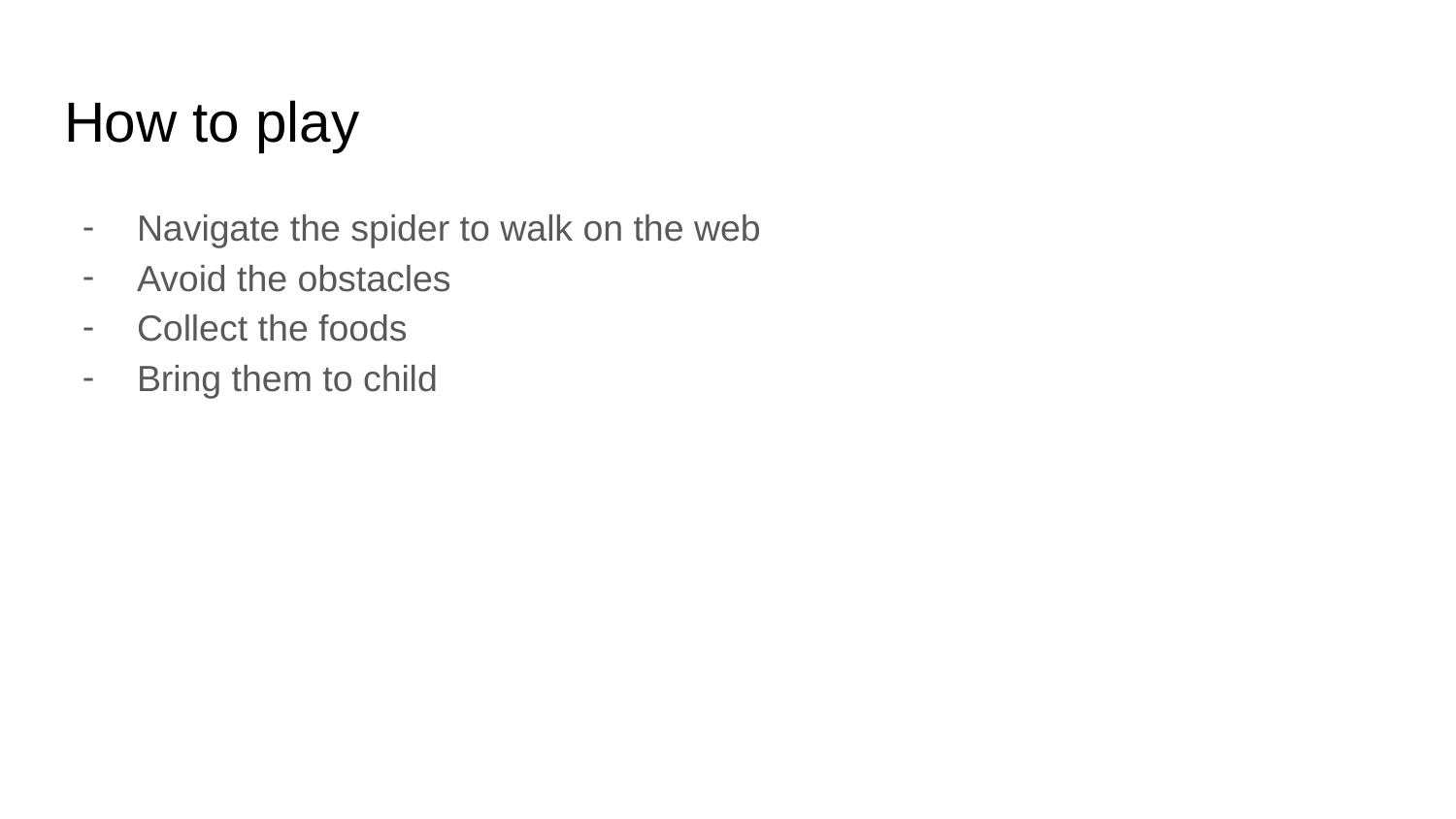

# How to play
Navigate the spider to walk on the web
Avoid the obstacles
Collect the foods
Bring them to child